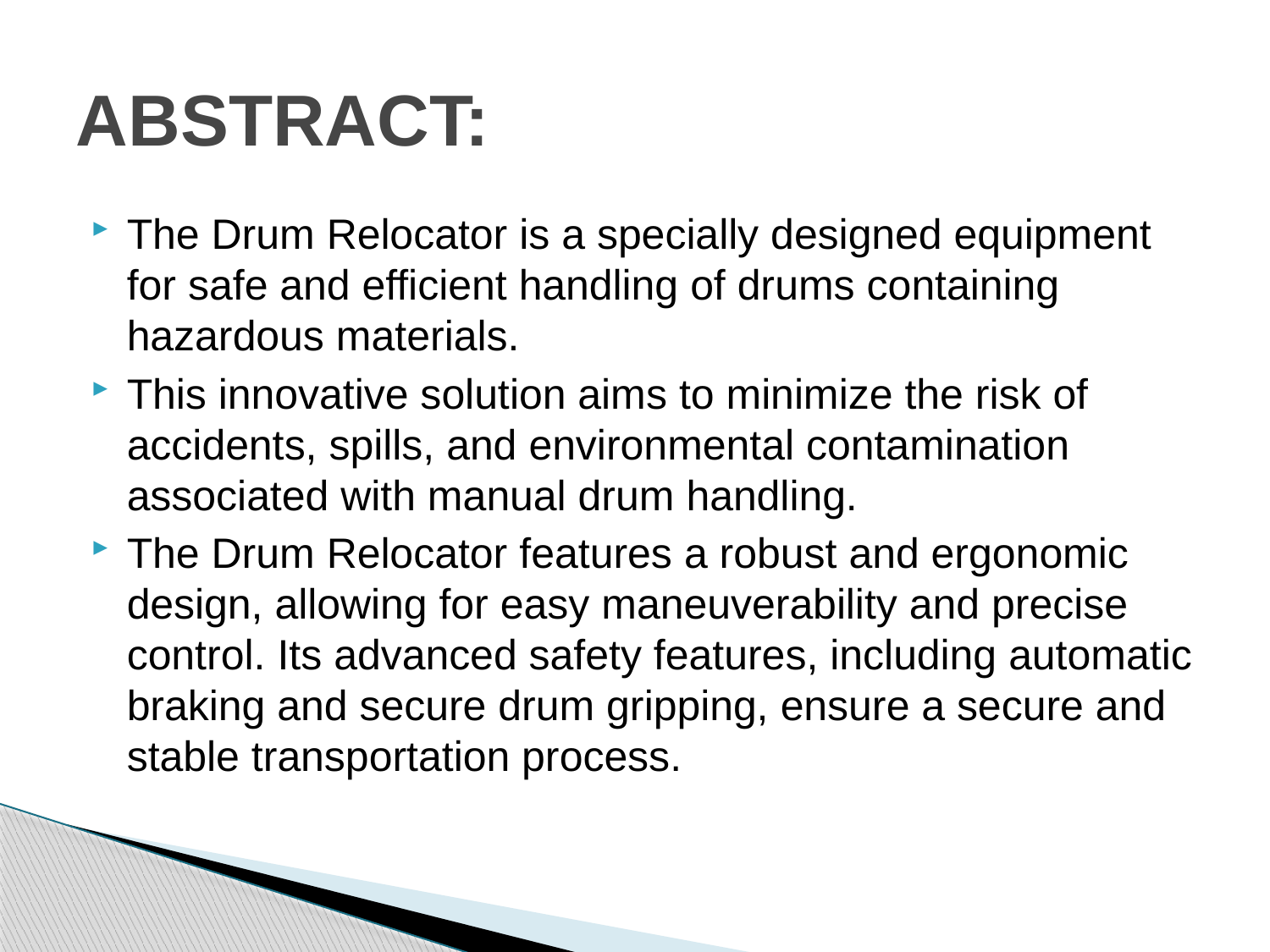

# ABSTRACT:
The Drum Relocator is a specially designed equipment for safe and efficient handling of drums containing hazardous materials.
This innovative solution aims to minimize the risk of accidents, spills, and environmental contamination associated with manual drum handling.
The Drum Relocator features a robust and ergonomic design, allowing for easy maneuverability and precise control. Its advanced safety features, including automatic braking and secure drum gripping, ensure a secure and stable transportation process.